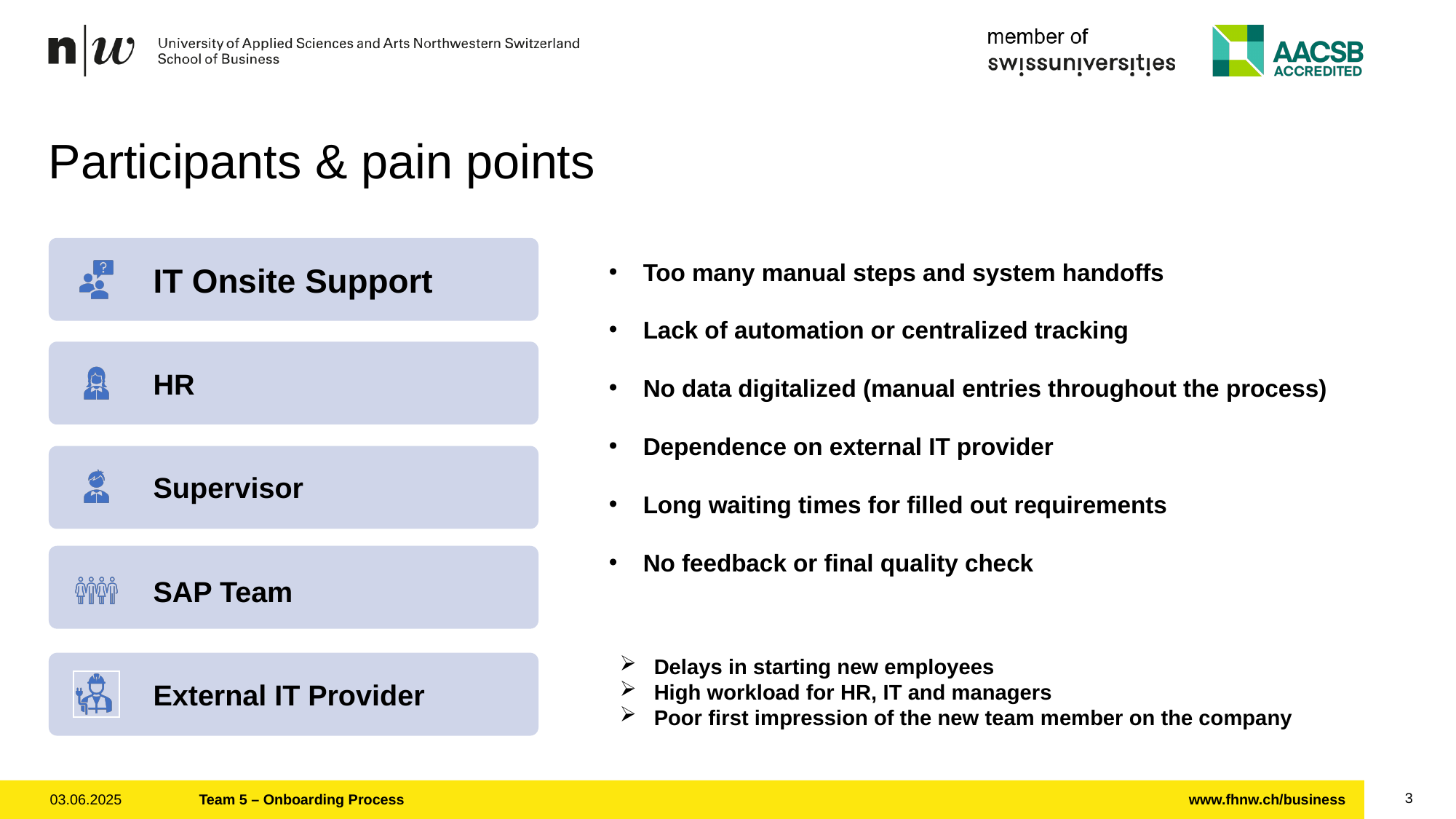

# Participants & pain points
Too many manual steps and system handoffs
Lack of automation or centralized tracking
No data digitalized (manual entries throughout the process)
Dependence on external IT provider
Long waiting times for filled out requirements
No feedback or final quality check
IT Onsite Support
HR

Supervisor

SAP Team

External IT Provider
Delays in starting new employees
High workload for HR, IT and managers
Poor first impression of the new team member on the company
03.06.2025
Team 5 – Onboarding Process
3